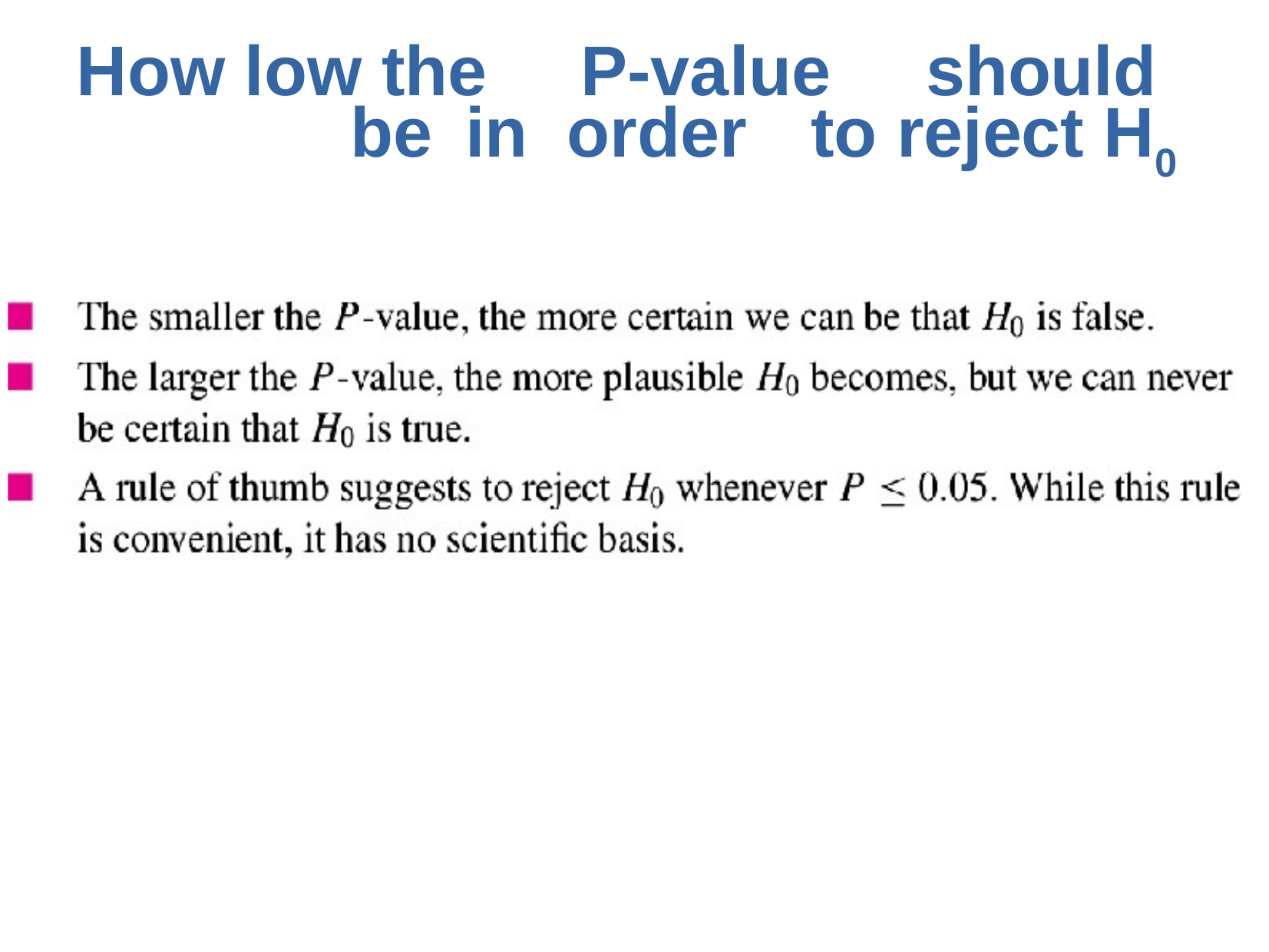

# How low the	P-value	should be	in  order	to reject H0